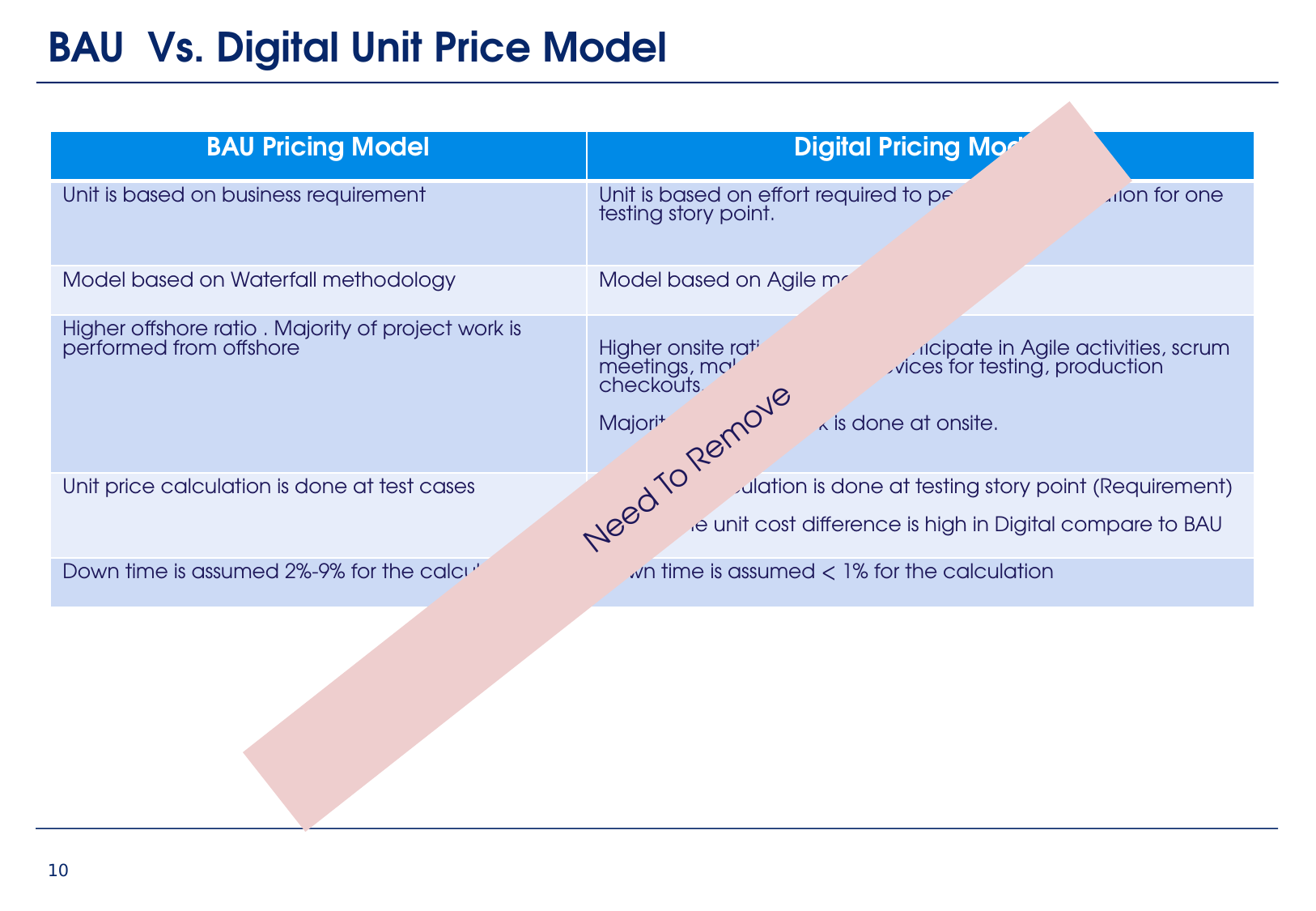

# BAU  Vs. Digital Unit Price Model

| BAU Pricing Model | Digital Pricing Model |
| --- | --- |
| Unit is based on business requirement | Unit is based on effort required to perform test execution for one testing story point. |
| Model based on Waterfall methodology | Model based on Agile methodology |
| Higher offshore ratio . Majority of project work is performed from offshore | Higher onsite ratio in order to participate in Agile activities, scrum meetings, make use of real devices for testing, production checkouts. Majority of project work is done at onsite. |
| Unit price calculation is done at test cases | Unit price calculation is done at testing story point (Requirement) level. Hence, the unit cost difference is high in Digital compare to BAU |
| Down time is assumed 2%-9% for the calculation | Down time is assumed < 1% for the calculation |
Need To Remove
10